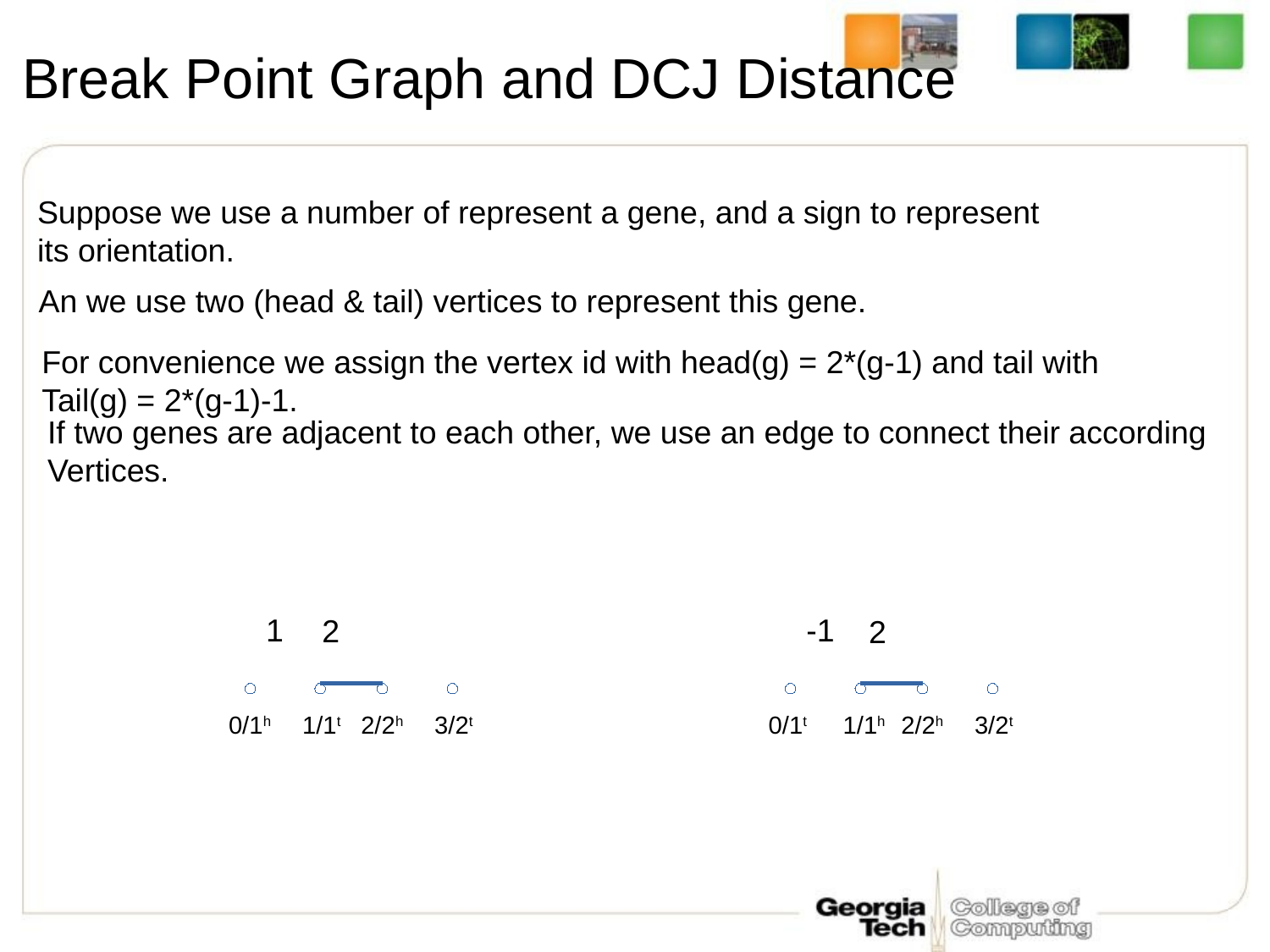

Break Point Graph and DCJ Distance
Suppose we use a number of represent a gene, and a sign to represent
its orientation.
An we use two (head & tail) vertices to represent this gene.
For convenience we assign the vertex id with head(g) = 2*(g-1) and tail with
Tail(g) = 2*(g-1)-1.
If two genes are adjacent to each other, we use an edge to connect their according
Vertices.
1
-1
2
2

0/1h
1/1t
2/2h
3/2t
0/1t
1/1h
2/2h
3/2t